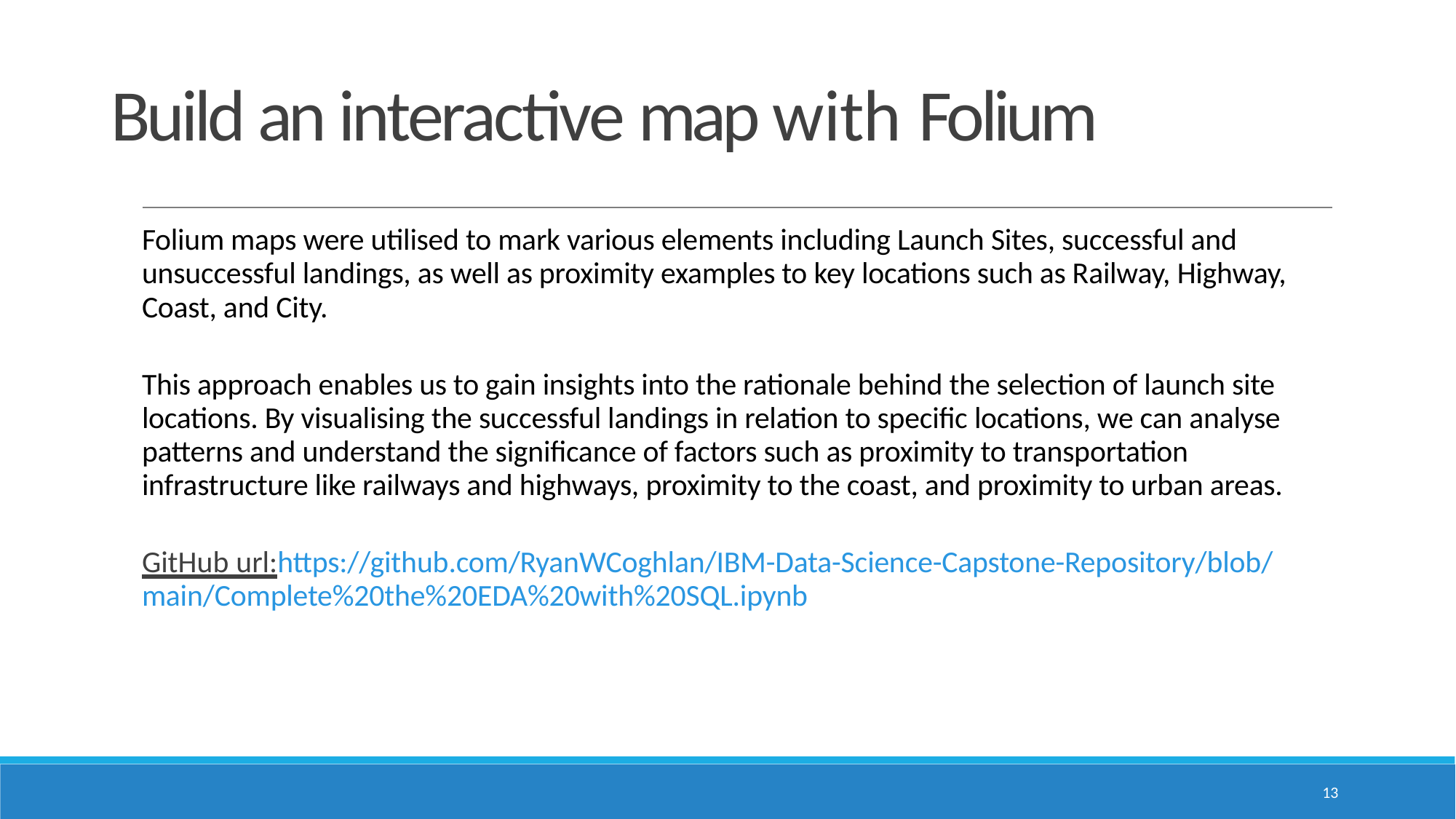

# Build an interactive map with Folium

Folium maps were utilised to mark various elements including Launch Sites, successful and unsuccessful landings, as well as proximity examples to key locations such as Railway, Highway, Coast, and City.

This approach enables us to gain insights into the rationale behind the selection of launch site locations. By visualising the successful landings in relation to specific locations, we can analyse patterns and understand the significance of factors such as proximity to transportation infrastructure like railways and highways, proximity to the coast, and proximity to urban areas.

GitHub url:https://github.com/RyanWCoghlan/IBM-Data-Science-Capstone-Repository/blob/main/Complete%20the%20EDA%20with%20SQL.ipynb
13